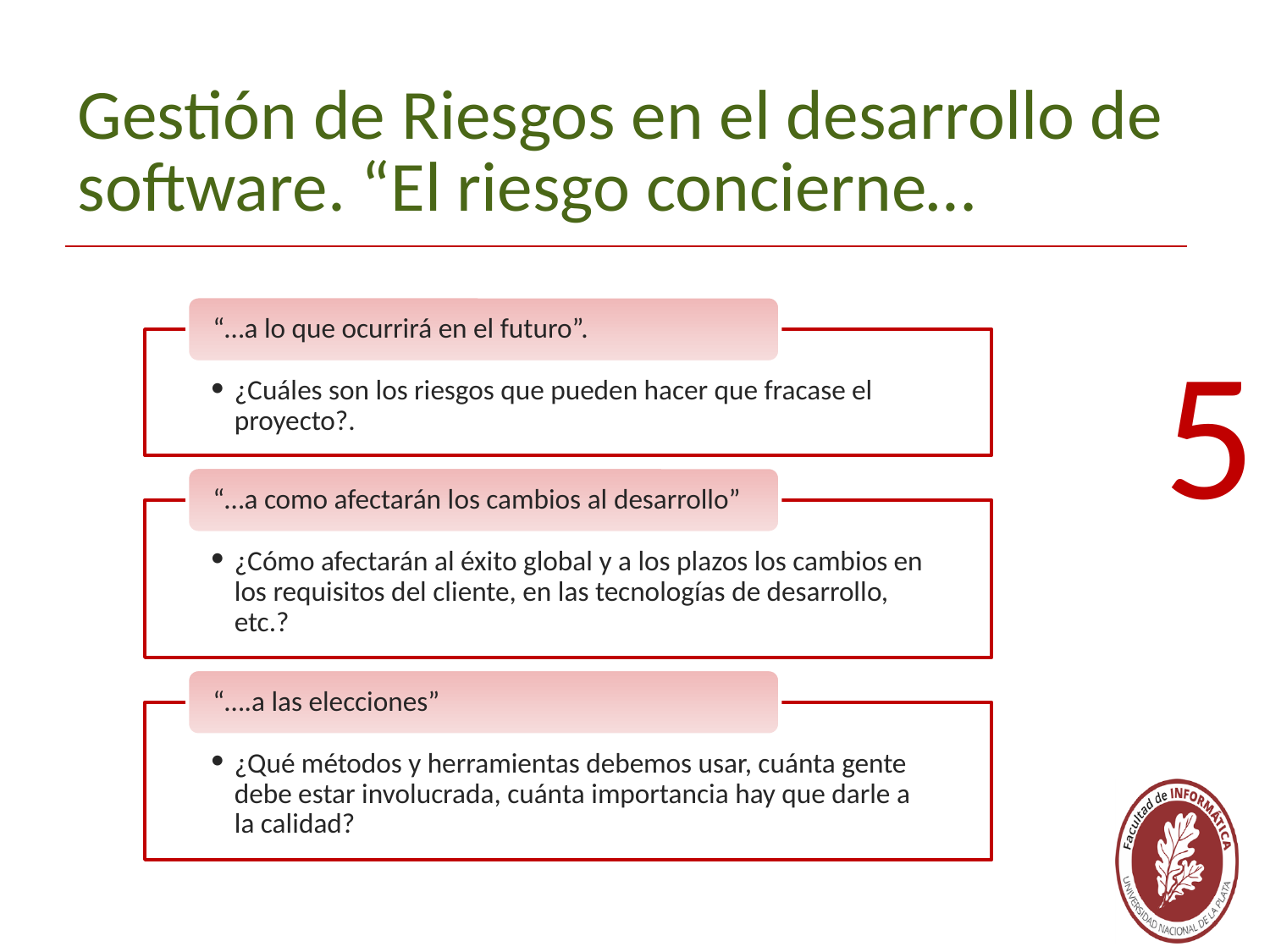

Gestión de Riesgos en el desarrollo de software. “El riesgo concierne…

“…a lo que ocurrirá en el futuro”.

¿Cuáles son los riesgos que pueden hacer que fracase el proyecto?.

“…a como afectarán los cambios al desarrollo”

¿Cómo afectarán al éxito global y a los plazos los cambios en los requisitos del cliente, en las tecnologías de desarrollo, etc.?

“….a las elecciones”

¿Qué métodos y herramientas debemos usar, cuánta gente debe estar involucrada, cuánta importancia hay que darle a la calidad?
5